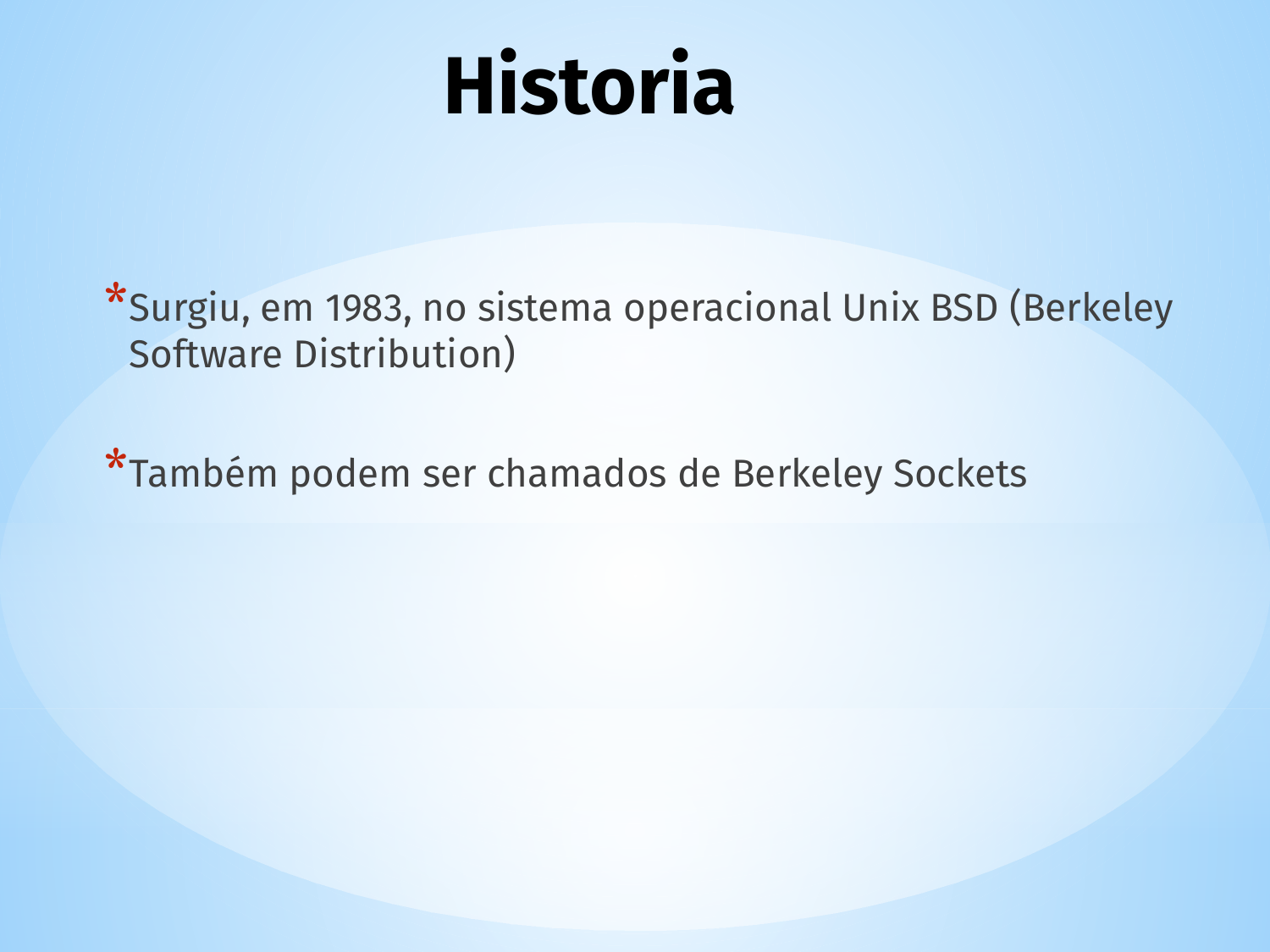

# Historia
Surgiu, em 1983, no sistema operacional Unix BSD (Berkeley Software Distribution)

Também podem ser chamados de Berkeley Sockets